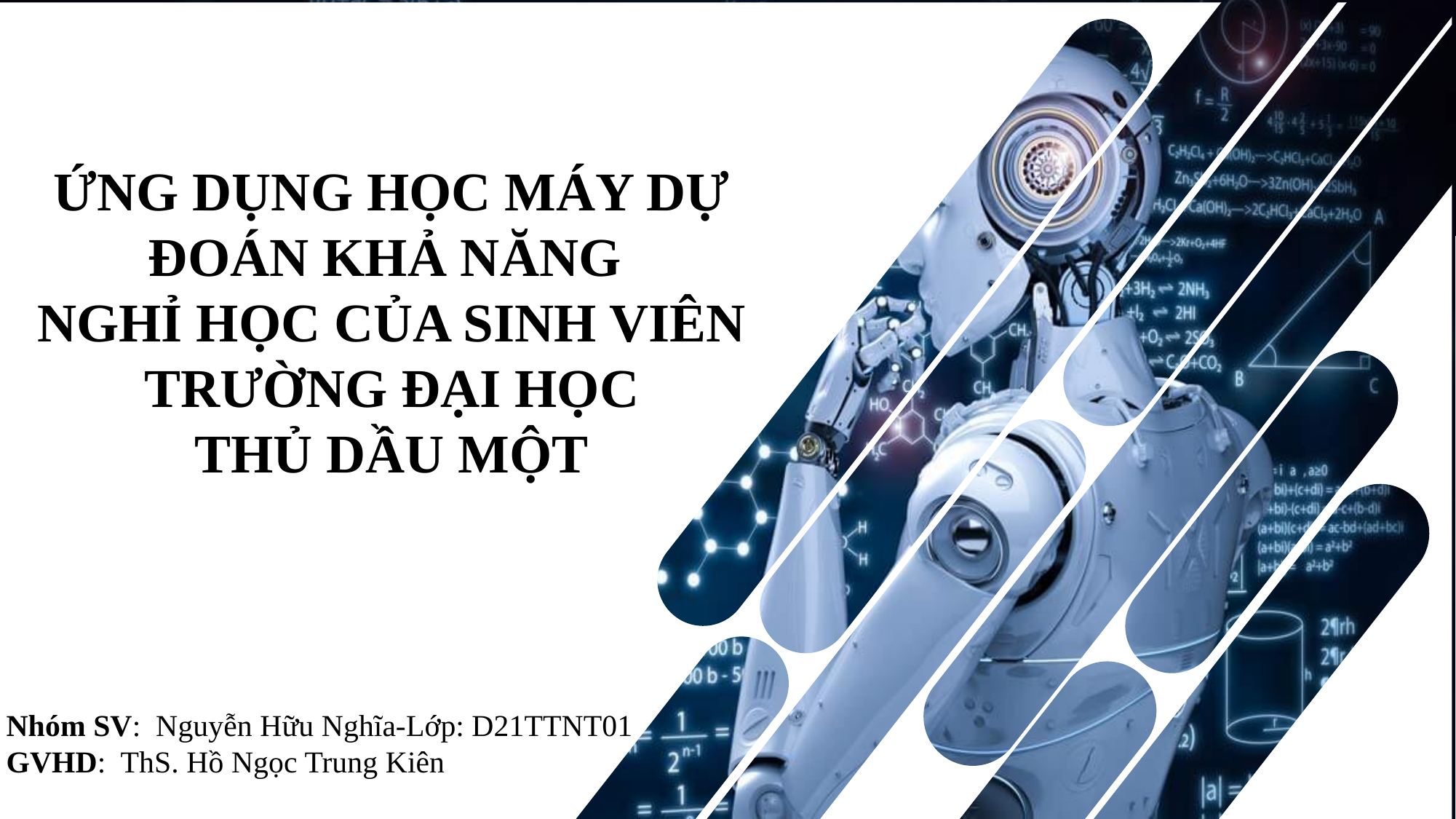

ỨNG DỤNG HỌC MÁY DỰ ĐOÁN KHẢ NĂNG
NGHỈ HỌC CỦA SINH VIÊN TRƯỜNG ĐẠI HỌC
THỦ DẦU MỘT

Nhóm SV:  Nguyễn Hữu Nghĩa-Lớp: D21TTNT01
GVHD:  ThS. Hồ Ngọc Trung Kiên